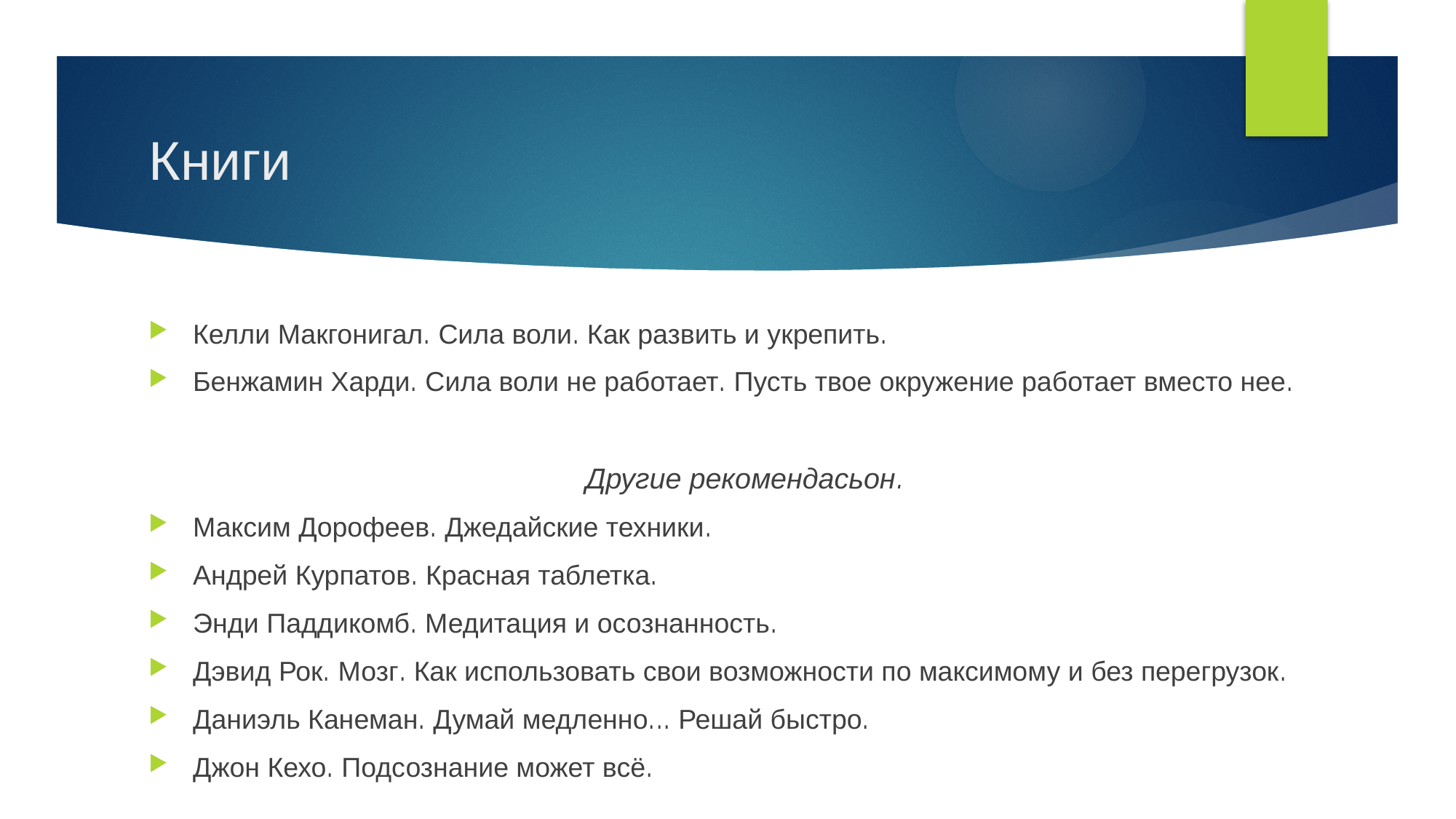

# Книги
Келли Макгонигал. Сила воли. Как развить и укрепить.
Бенжамин Харди. Сила воли не работает. Пусть твое окружение работает вместо нее.

Другие рекомендасьон.
Максим Дорофеев. Джедайские техники.
Андрей Курпатов. Красная таблетка.
Энди Паддикомб. Медитация и осознанность.
Дэвид Рок. Мозг. Как использовать свои возможности по максимому и без перегрузок.
Даниэль Канеман. Думай медленно... Решай быстро.
Джон Кехо. Подсознание может всё.